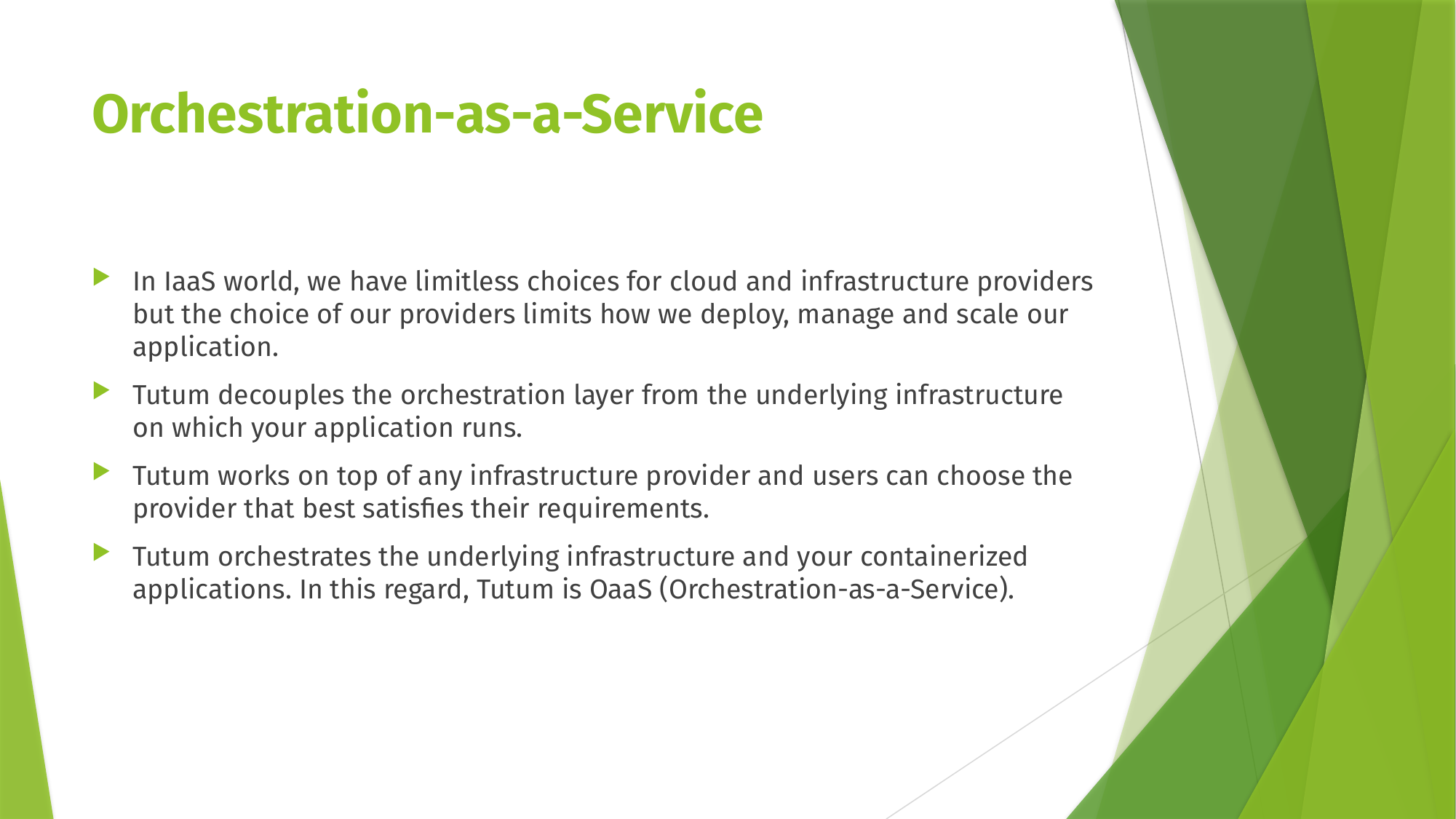

# Orchestration-as-a-Service
In IaaS world, we have limitless choices for cloud and infrastructure providers but the choice of our providers limits how we deploy, manage and scale our application.
Tutum decouples the orchestration layer from the underlying infrastructure on which your application runs.
Tutum works on top of any infrastructure provider and users can choose the provider that best satisfies their requirements.
Tutum orchestrates the underlying infrastructure and your containerized applications. In this regard, Tutum is OaaS (Orchestration-as-a-Service).